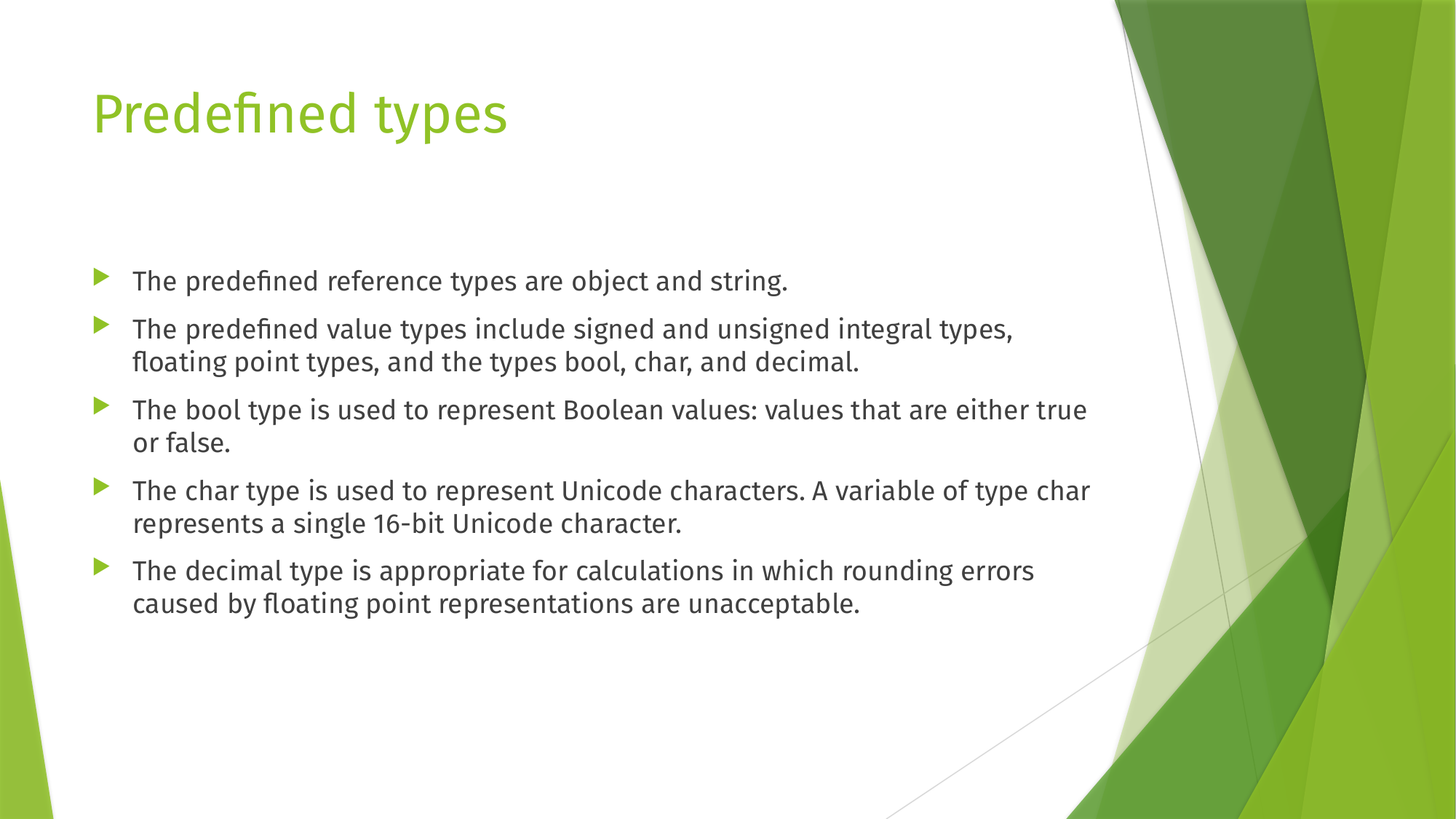

# Predefined types
The predefined reference types are object and string.
The predefined value types include signed and unsigned integral types, floating point types, and the types bool, char, and decimal.
The bool type is used to represent Boolean values: values that are either true or false.
The char type is used to represent Unicode characters. A variable of type char represents a single 16-bit Unicode character.
The decimal type is appropriate for calculations in which rounding errors caused by floating point representations are unacceptable.